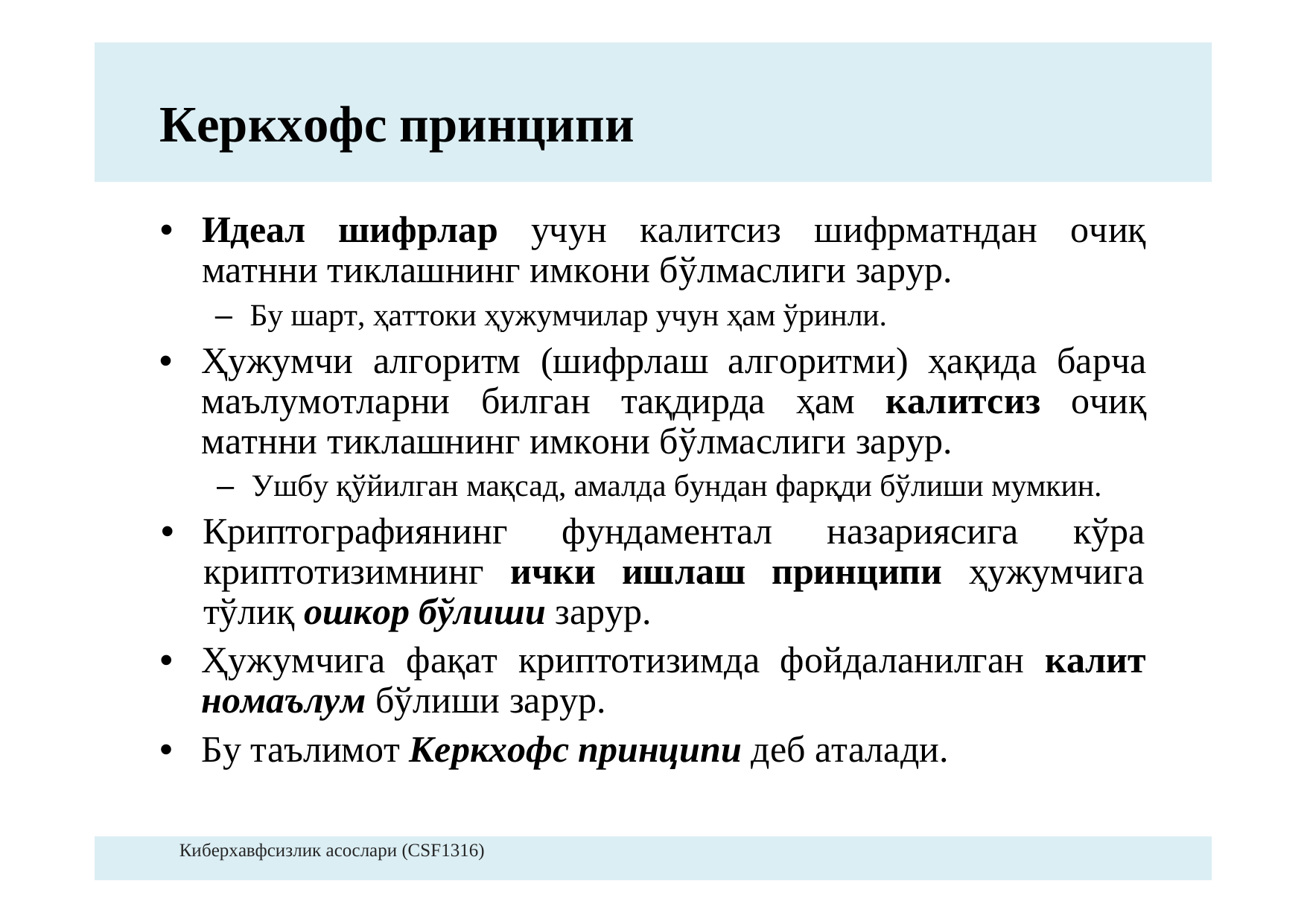

Керкхофс принципи
•Идеалшифрларучункалитсизшифрматнданочиқ
матннитиклашнингимконибўлмаслигизарур.
–Бушарт,ҳаттокиҳужумчиларучунҳамўринли.
•Ҳужумчиалгоритм(шифрлашалгоритми)ҳақидабарча

маълумотларнибилгантақдирдаҳамкалитсизочиқ
матннитиклашнингимконибўлмаслигизарур.
–Ушбуқўйилганмақсад,амалдабунданфарқдибўлишимумкин.
•Криптографиянингфундаменталназариясигакўра
криптотизимнингичкиишлашпринципиҳужумчига
тўлиқошкорбўлишизарур.
•Ҳужумчигафақаткриптотизимдафойдаланилганкалит
номаълумбўлишизарур.
•БутаълимотКеркхофспринципидебаталади.
Киберхавфсизлик асослари (CSF1316)